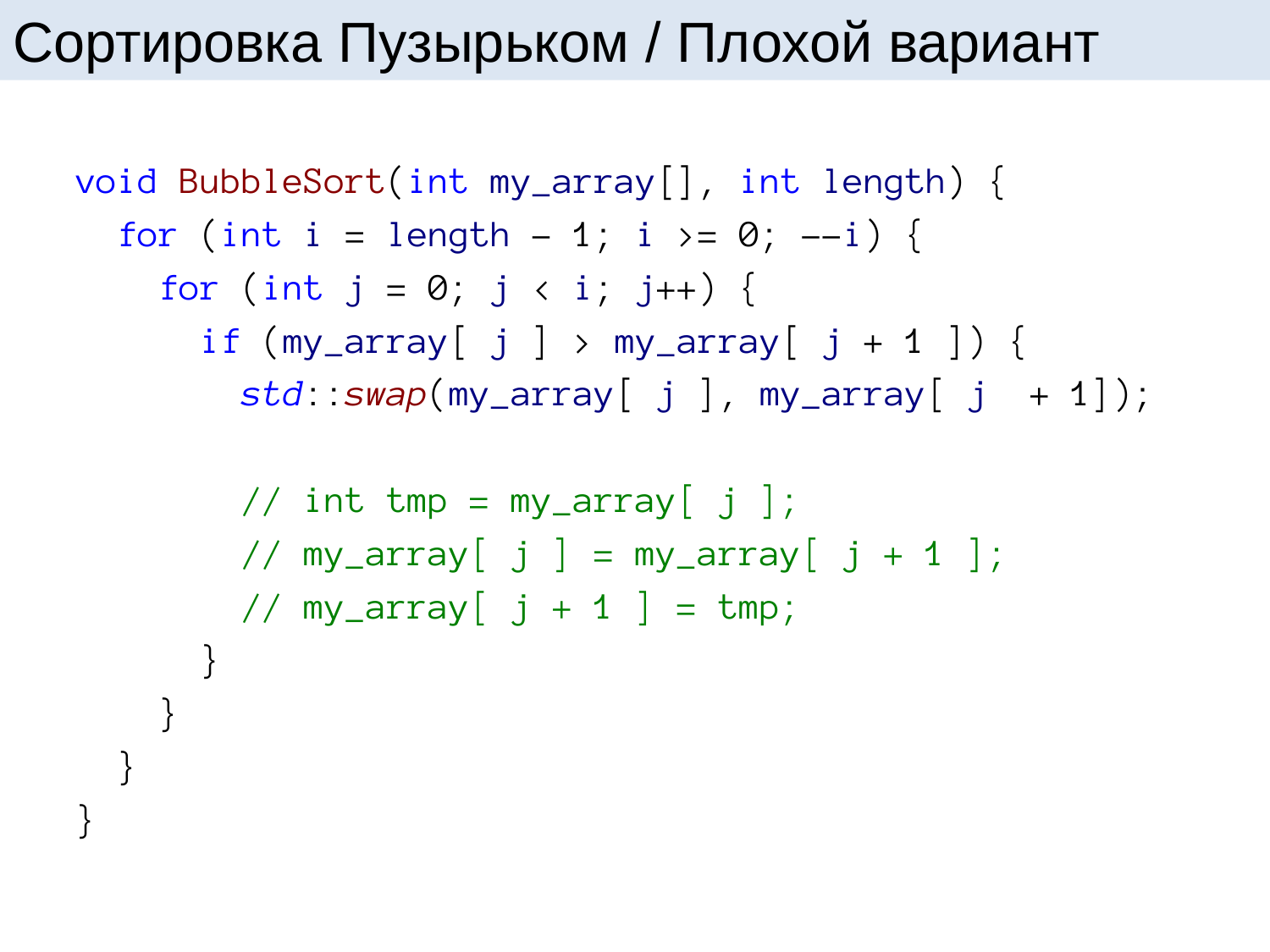

# Сортировка Пузырьком / Плохой вариант
void BubbleSort(int my_array[], int length) {
  for (int i = length - 1; i >= 0; --i) {
    for (int j = 0; j < i; j++) {
      if (my_array[ j ] > my_array[ j + 1 ]) {
        std::swap(my_array[ j ], my_array[ j  + 1]);

        // int tmp = my_array[ j ];
        // my_array[ j ] = my_array[ j + 1 ];
        // my_array[ j + 1 ] = tmp;
      }
    }
  }
}